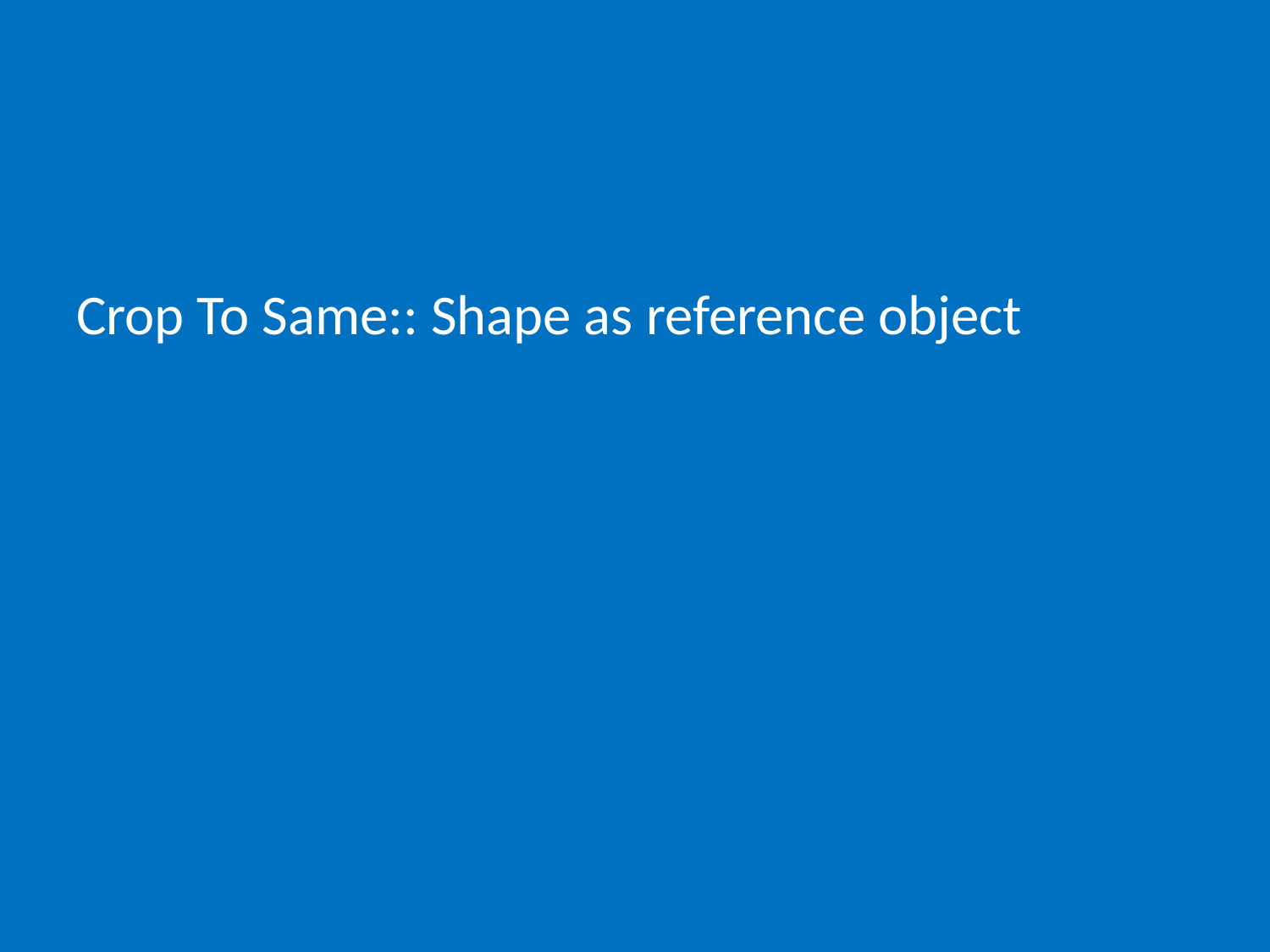

# Crop To Same:: Shape as reference object